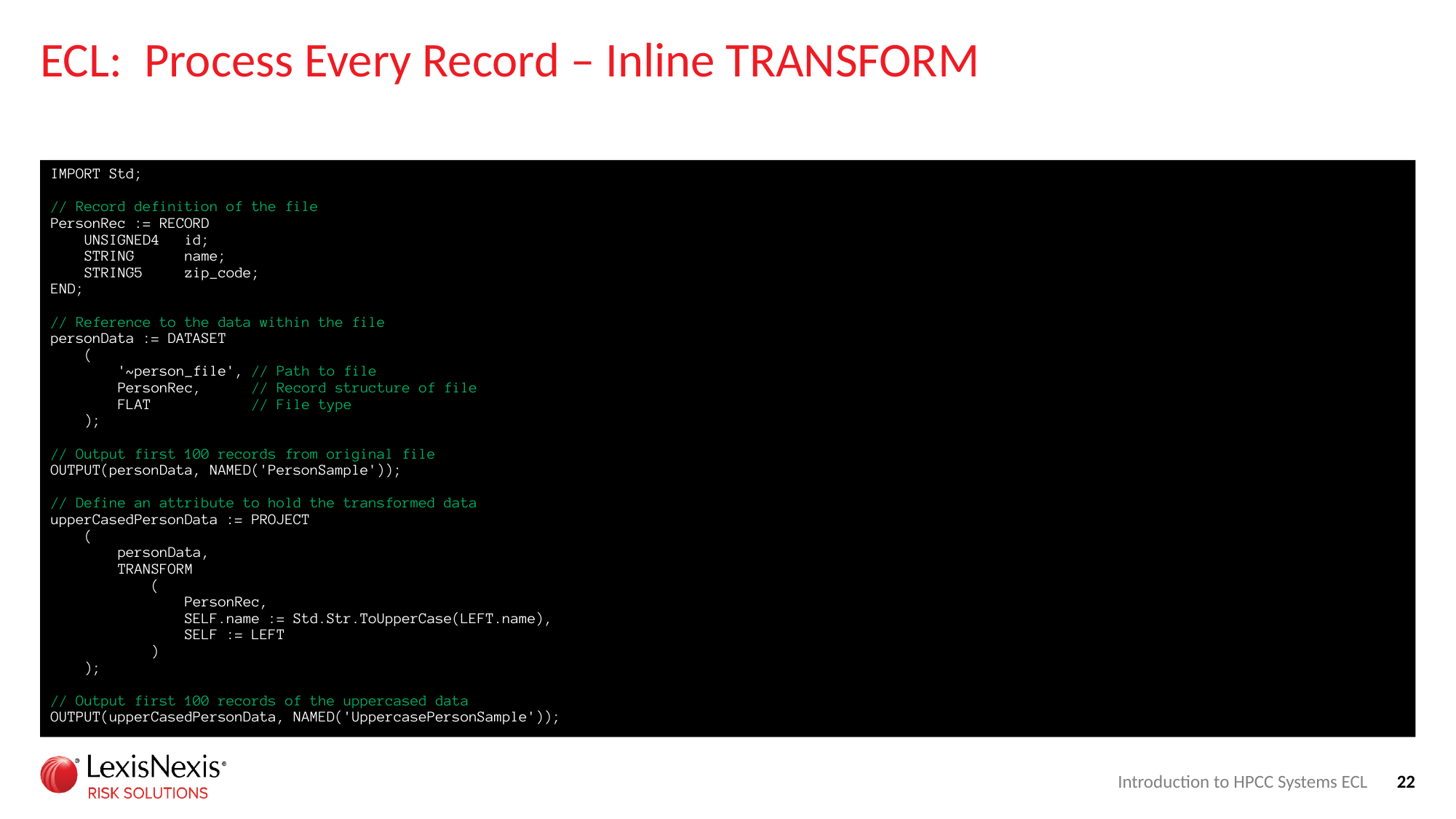

# ECL:  Process Every Record – Inline TRANSFORM
IMPORT Std;

// Record definition of the file
PersonRec := RECORD
    UNSIGNED4   id;
    STRING      name;
    STRING5     zip_code;
END;

// Reference to the data within the file
personData := DATASET
    (
        '~person_file', // Path to file
        PersonRec,      // Record structure of file
        FLAT            // File type
    );

// Output first 100 records from original file
OUTPUT(personData, NAMED('PersonSample'));

// Define an attribute to hold the transformed data
upperCasedPersonData := PROJECT
    (
        personData,
        TRANSFORM
            (
                PersonRec,
                SELF.name := Std.Str.ToUpperCase(LEFT.name),
                SELF := LEFT
            )
    );

// Output first 100 records of the uppercased data
OUTPUT(upperCasedPersonData, NAMED('UppercasePersonSample'));
Introduction to HPCC Systems ECL
22